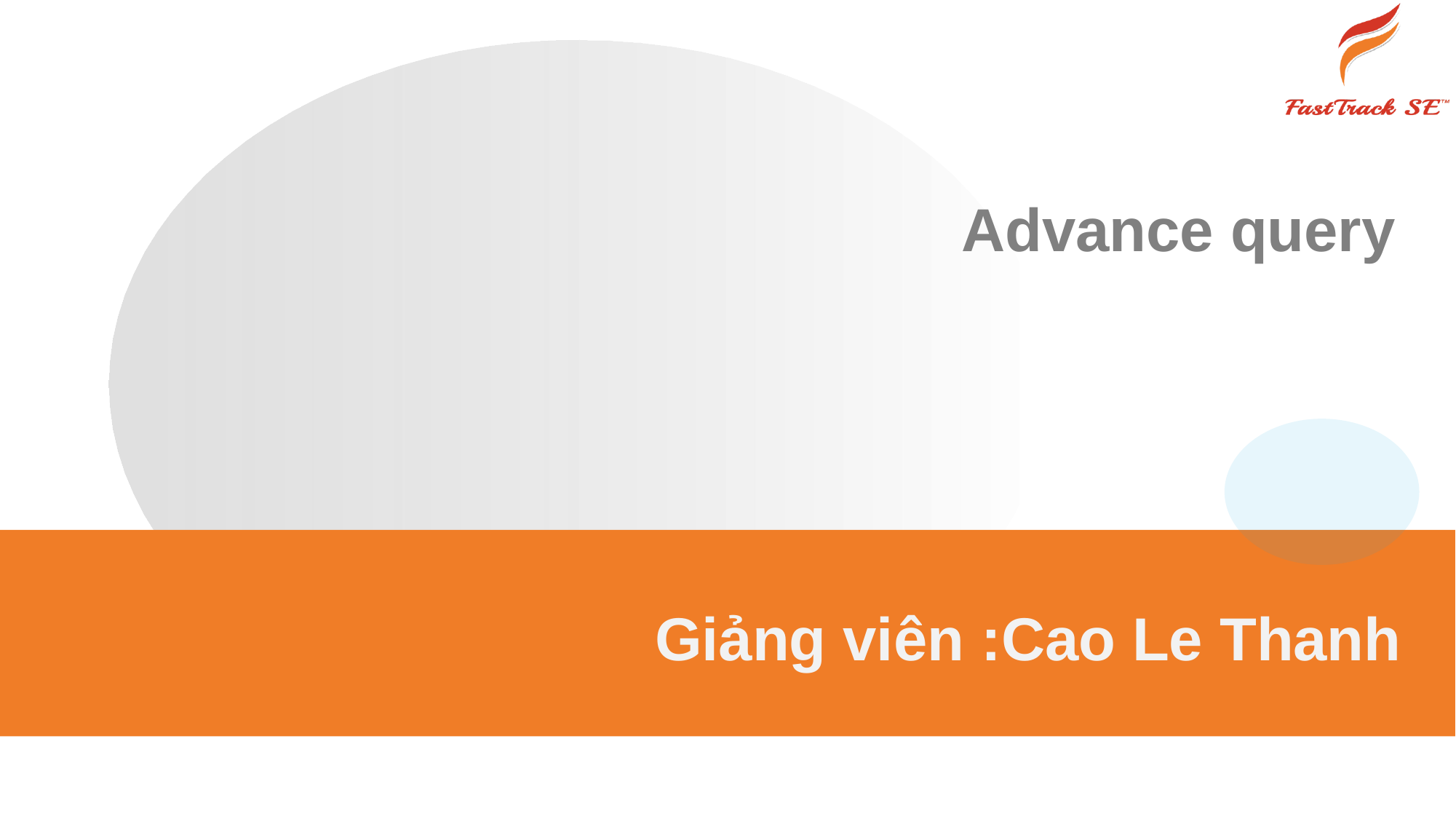

# Advance query
Giảng viên :Cao Le Thanh